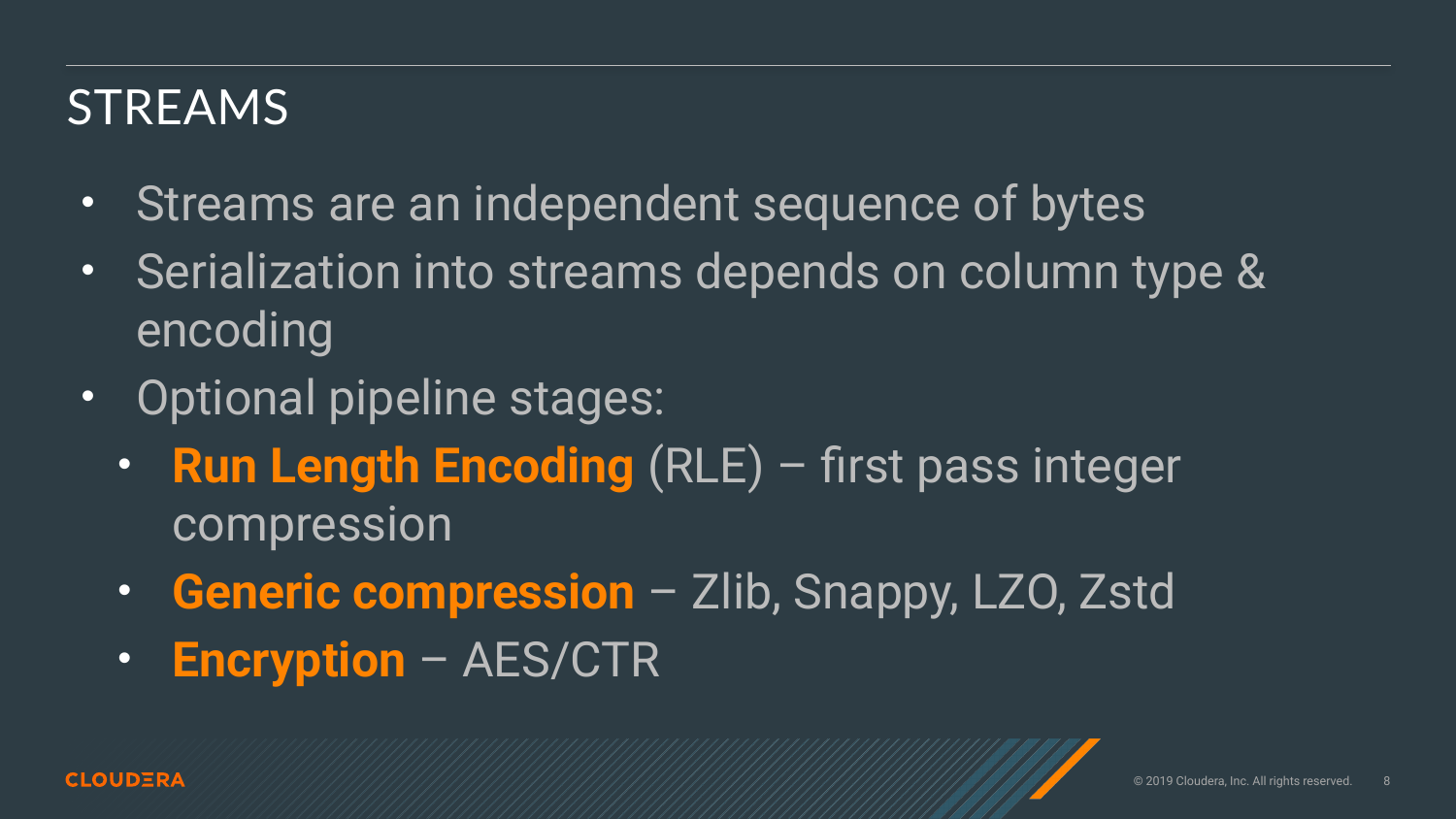

# Streams
Streams are an independent sequence of bytes
Serialization into streams depends on column type & encoding
Optional pipeline stages:
Run Length Encoding (RLE) – first pass integer compression
Generic compression – Zlib, Snappy, LZO, Zstd
Encryption – AES/CTR